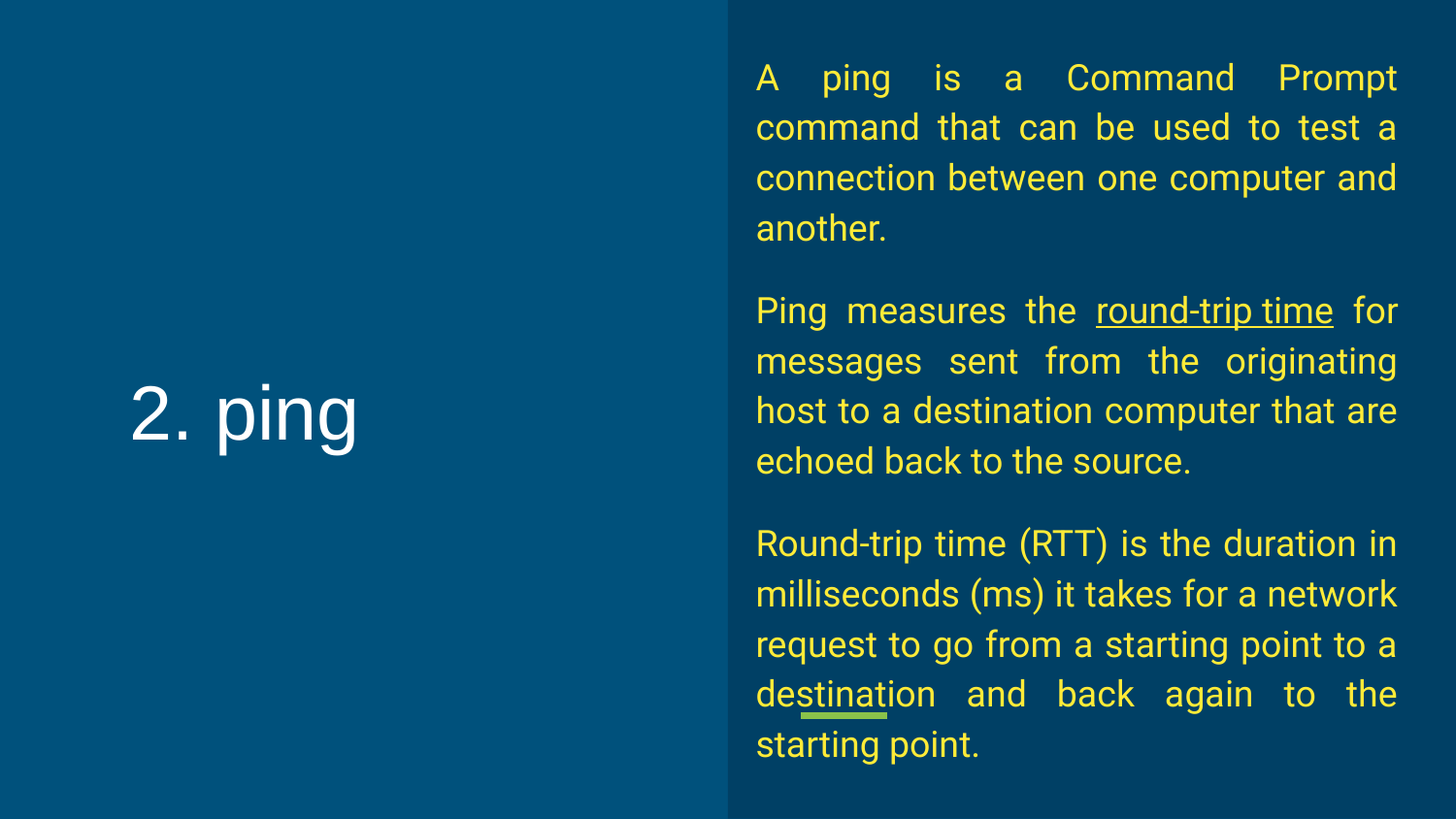

A ping is a Command Prompt command that can be used to test a connection between one computer and another.
Ping measures the round-trip time for messages sent from the originating host to a destination computer that are echoed back to the source.
Round-trip time (RTT) is the duration in milliseconds (ms) it takes for a network request to go from a starting point to a destination and back again to the starting point.

# 2. ping